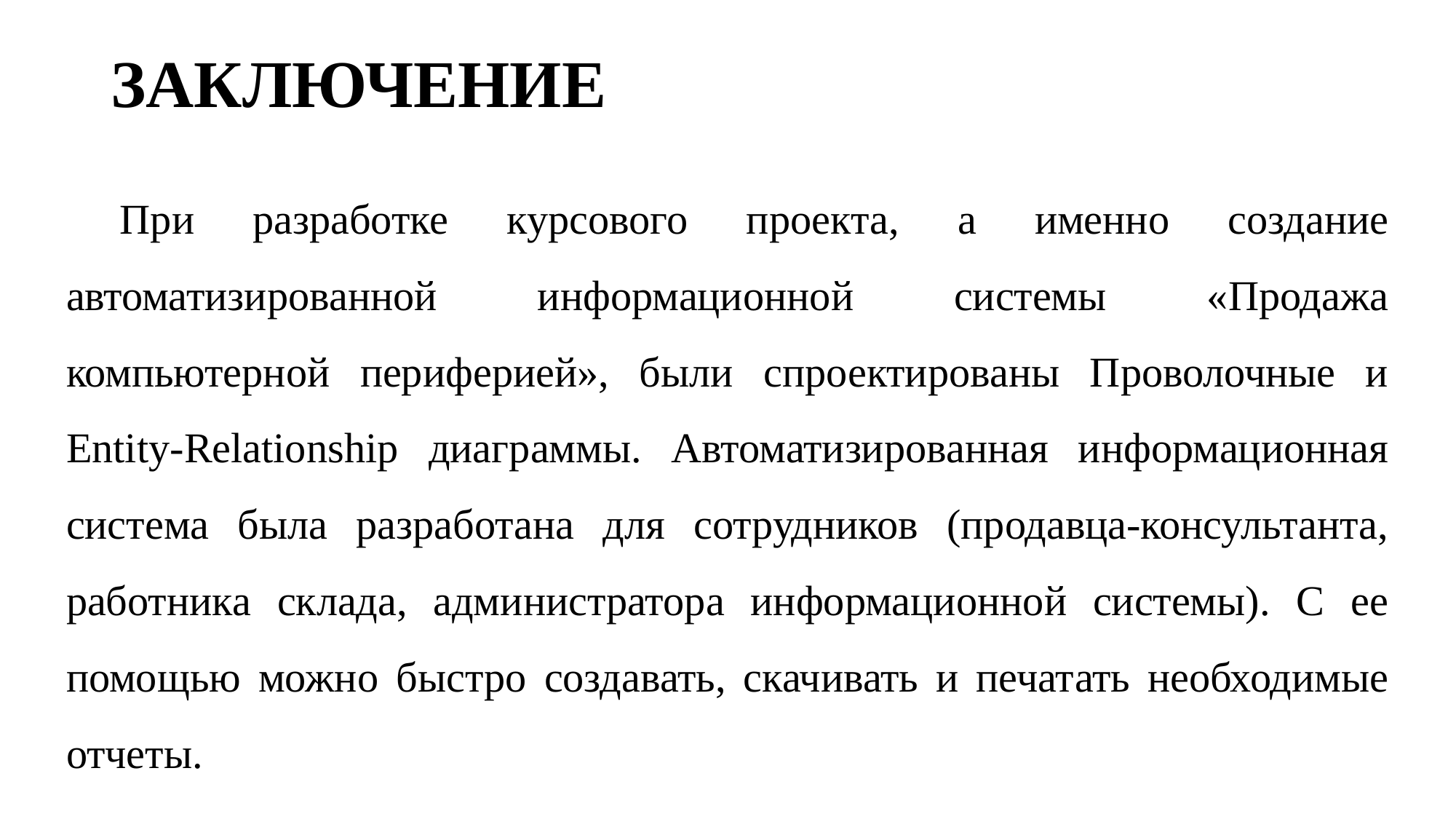

# ЗАКЛЮЧЕНИЕ
При разработке курсового проекта, а именно создание автоматизированной информационной системы «Продажа компьютерной периферией», были спроектированы Проволочные и Entity-Relationship диаграммы. Автоматизированная информационная система была разработана для сотрудников (продавца-консультанта, работника склада, администратора информационной системы). С ее помощью можно быстро создавать, скачивать и печатать необходимые отчеты.